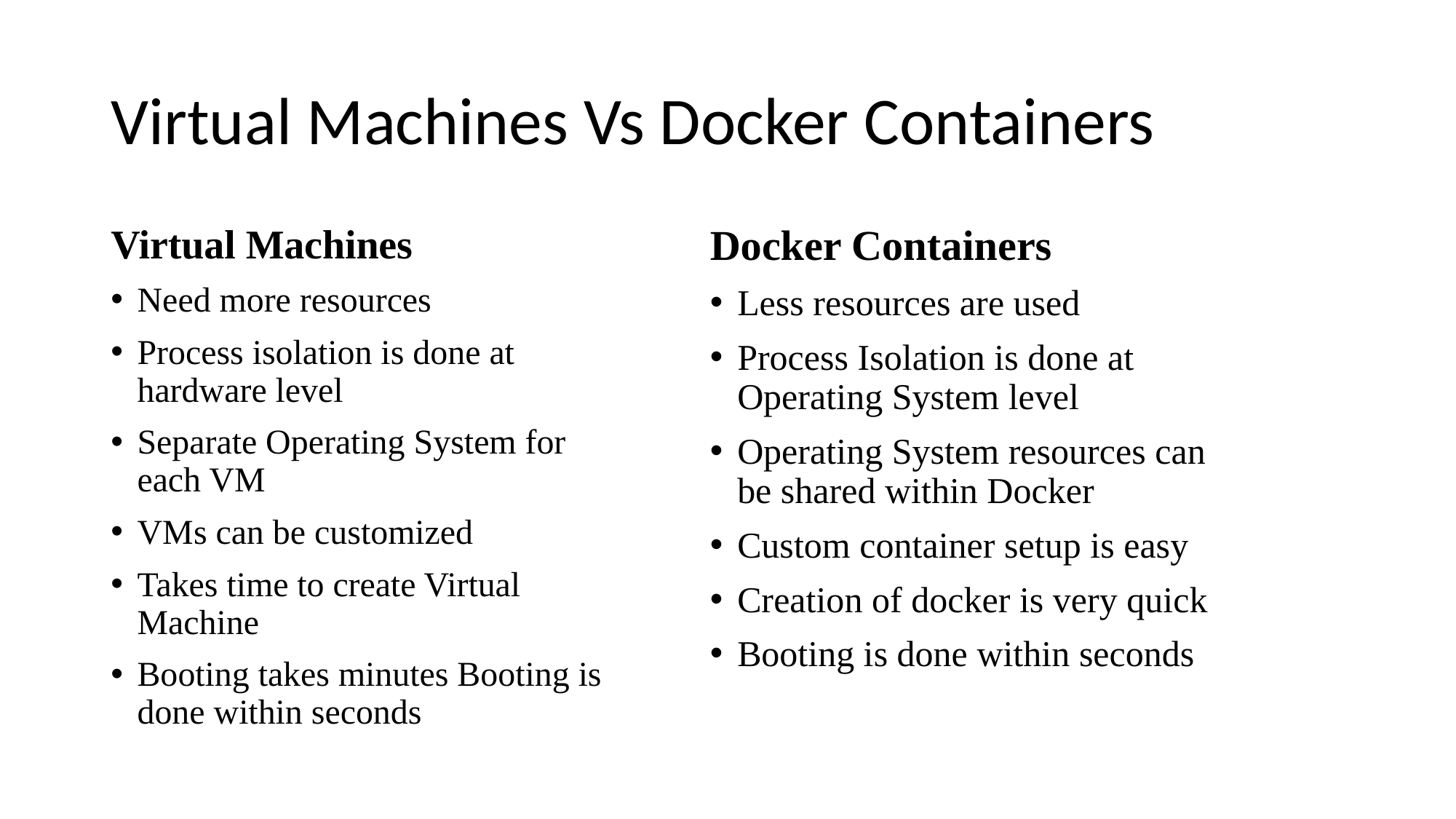

# Virtual Machines Vs Docker Containers
Virtual Machines
Need more resources
Process isolation is done at hardware level
Separate Operating System for each VM
VMs can be customized
Takes time to create Virtual Machine
Booting takes minutes Booting is done within seconds
Docker Containers
Less resources are used
Process Isolation is done at Operating System level
Operating System resources can be shared within Docker
Custom container setup is easy
Creation of docker is very quick
Booting is done within seconds